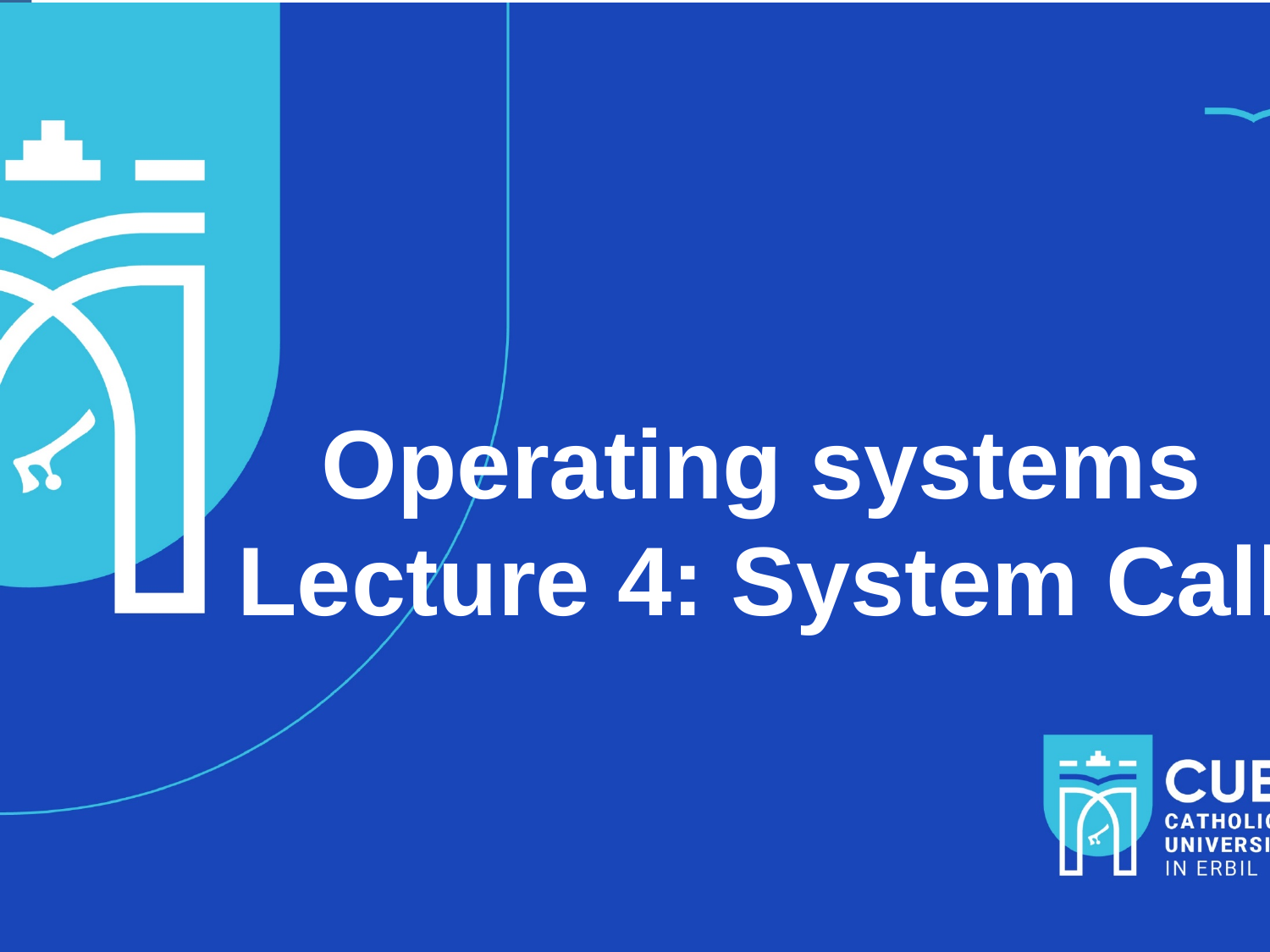

# Operating systems Lecture 4: System Call